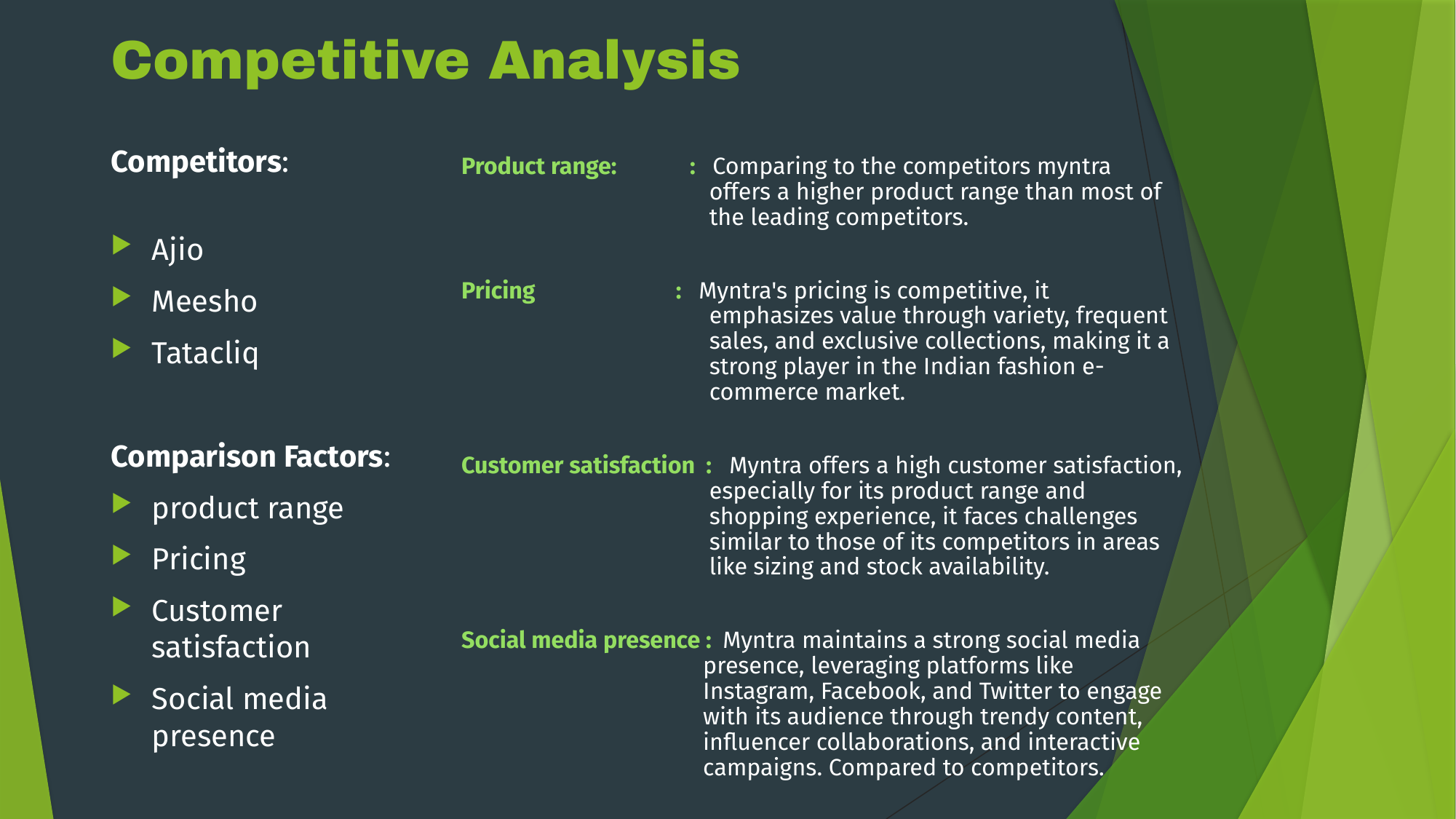

# Competitive Analysis
Competitors:
Ajio
Meesho
Tatacliq

Comparison Factors:
product range
Pricing
Customer satisfaction
Social media presence

Product range:             :   Comparing to the competitors myntra
                                        offers a higher product range than most of
                                        the leading competitors.

Pricing                         :   Myntra's pricing is competitive, it
                                        emphasizes value through variety, frequent
                                        sales, and exclusive collections, making it a
                                        strong player in the Indian fashion e-
                                        commerce market.

Customer satisfaction  :   Myntra offers a high customer satisfaction,
                                        especially for its product range and
                                        shopping experience, it faces challenges
                                        similar to those of its competitors in areas
                                        like sizing and stock availability.

Social media presence :  Myntra maintains a strong social media
                                       presence, leveraging platforms like
                                       Instagram, Facebook, and Twitter to engage
                                       with its audience through trendy content,
                                       influencer collaborations, and interactive
                                       campaigns. Compared to competitors.